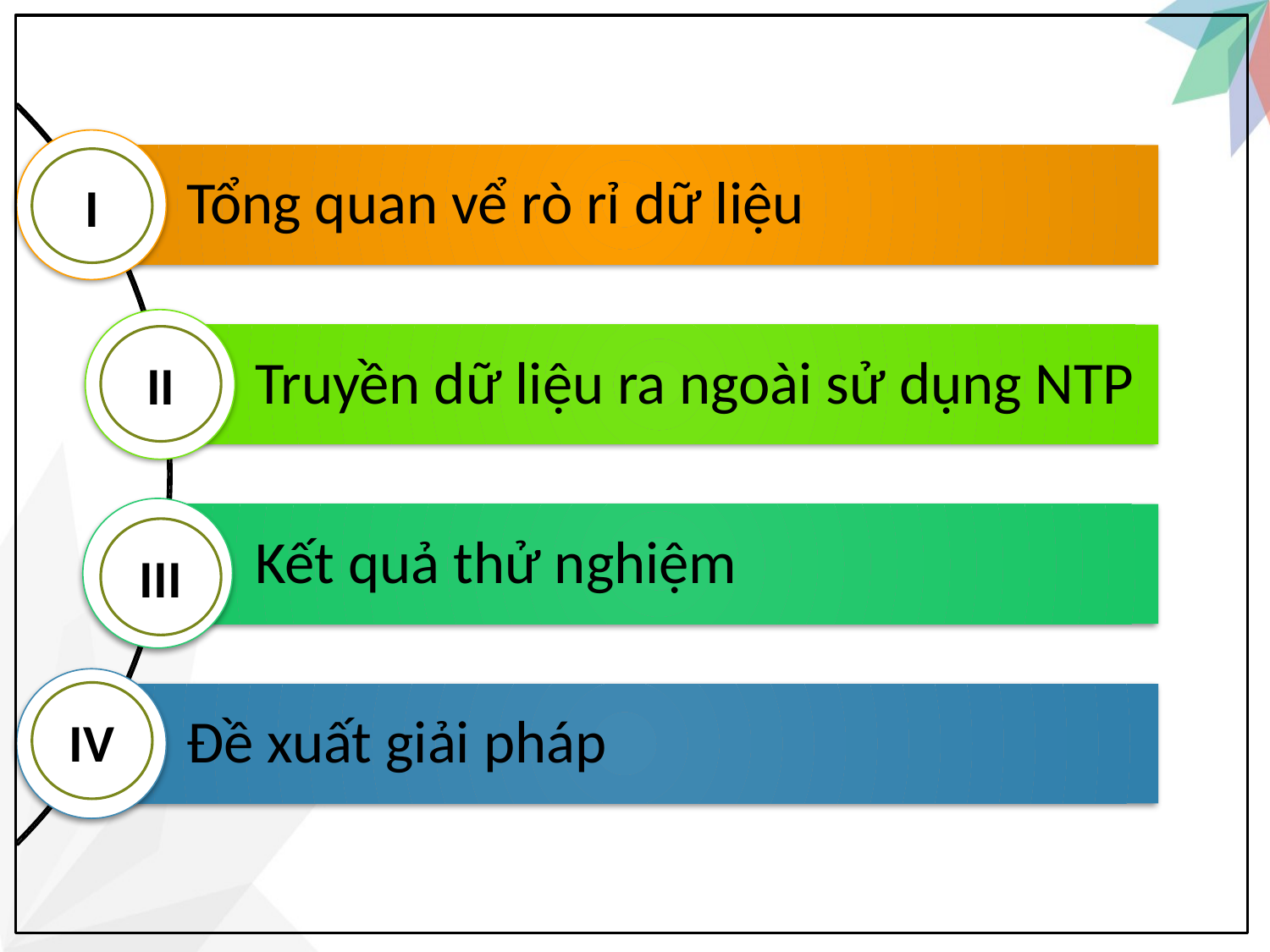

Tổng quan vể rò rỉ dữ liệu
Truyền dữ liệu ra ngoài sử dụng NTP
Kết quả thử nghiệm
Đề xuất giải pháp
I
II
III
IV